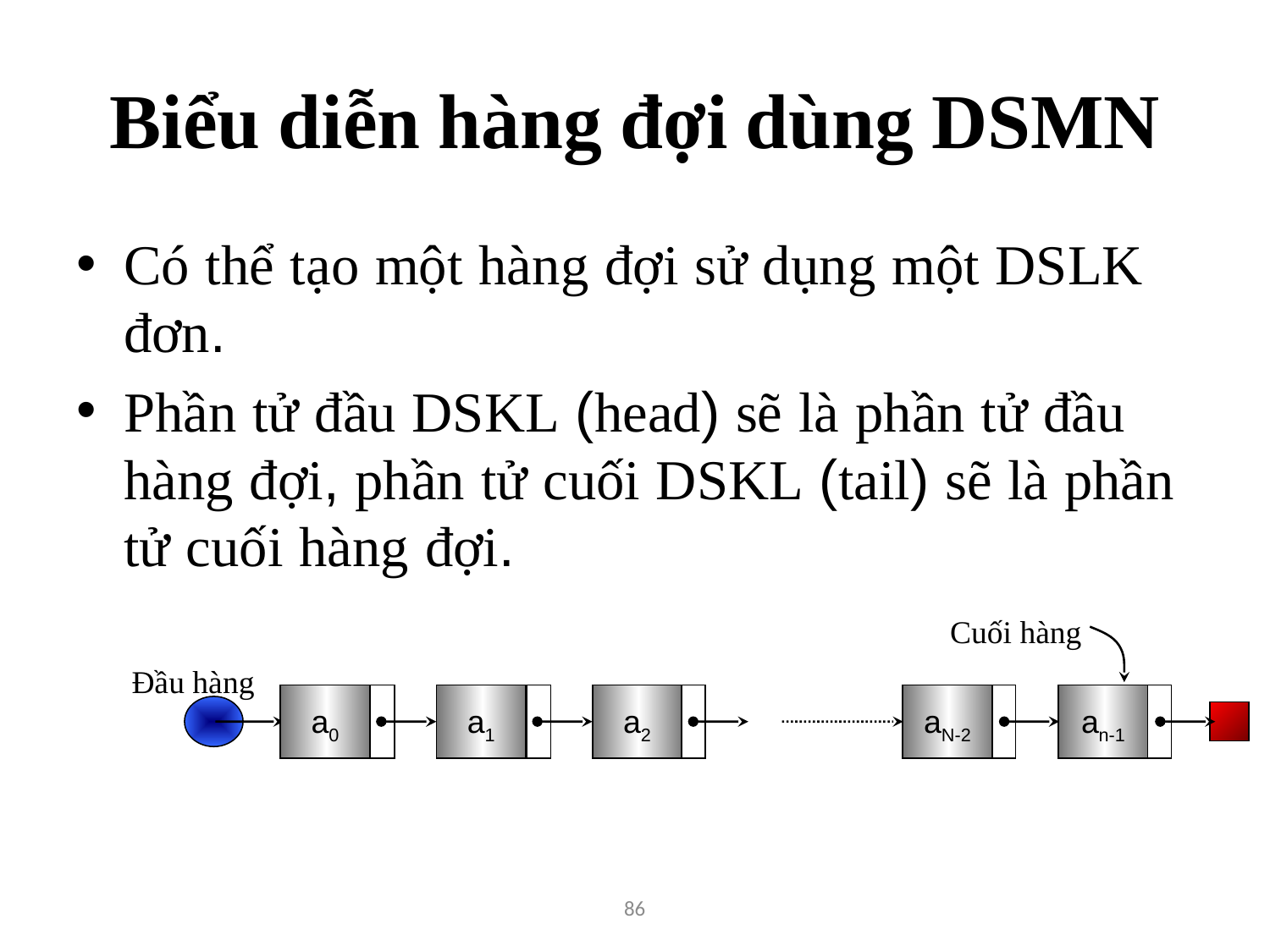

# Biểu diễn hàng đợi dùng DSMN
Có thể tạo một hàng đợi sử dụng một DSLK đơn.
Phần tử đầu DSKL (head) sẽ là phần tử đầu hàng đợi, phần tử cuối DSKL (tail) sẽ là phần tử cuối hàng đợi.
Cuối hàng

Đầu hàng
a0

a1

a2

aN-2

an-1

86